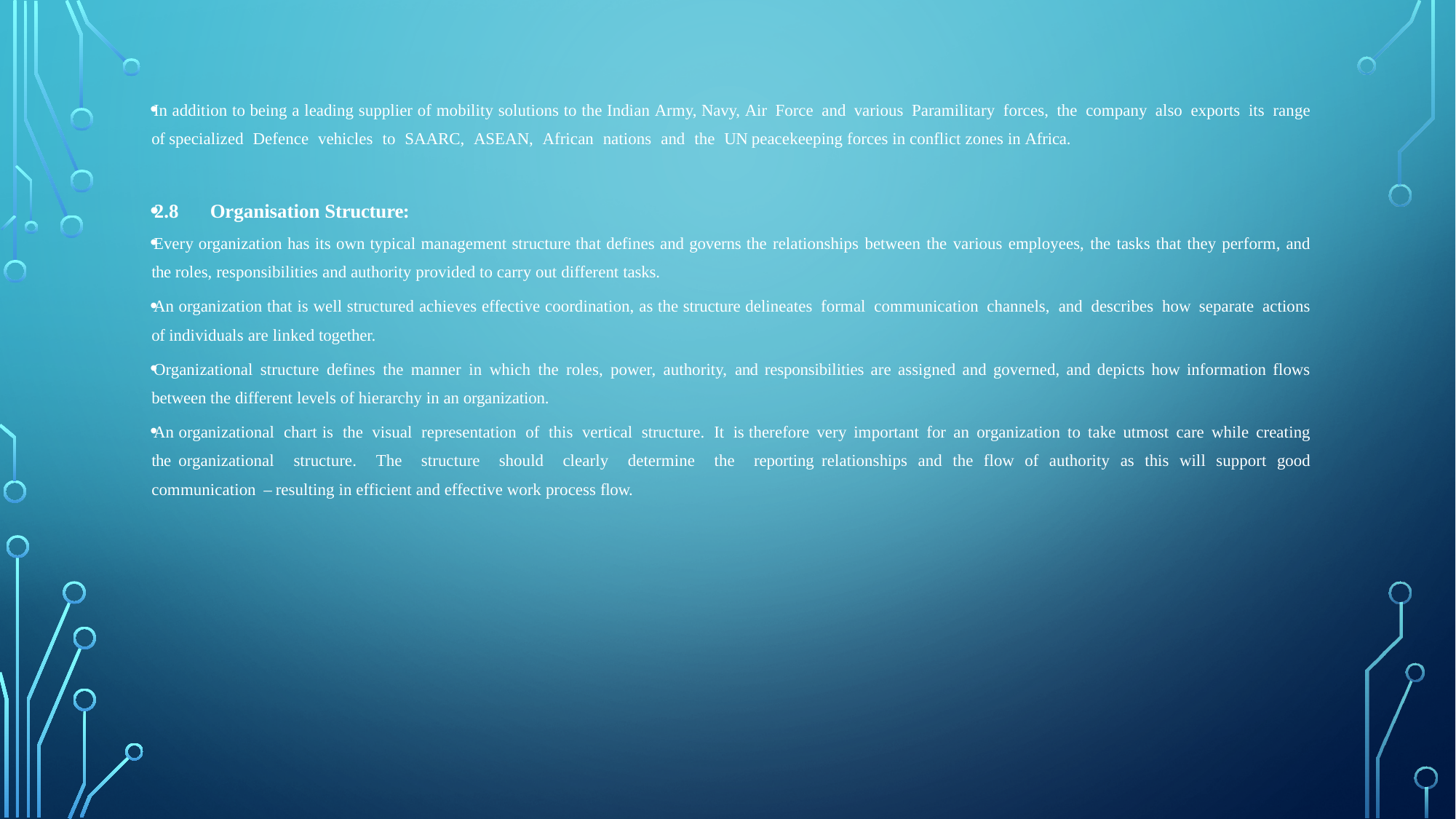

In addition to being a leading supplier of mobility solutions to the Indian Army, Navy, Air Force and various Paramilitary forces, the company also exports its range of specialized Defence vehicles to SAARC, ASEAN, African nations and the UN peacekeeping forces in conflict zones in Africa.

2.8   Organisation Structure:
Every organization has its own typical management structure that defines and governs the relationships between the various employees, the tasks that they perform, and the roles, responsibilities and authority provided to carry out different tasks.
An organization that is well structured achieves effective coordination, as the structure delineates formal communication channels, and describes how separate actions of individuals are linked together.
Organizational structure defines the manner in which the roles, power, authority, and responsibilities are assigned and governed, and depicts how information flows between the different levels of hierarchy in an organization.
An organizational chart is the visual representation of this vertical structure. It is therefore very important for an organization to take utmost care while creating the organizational  structure.  The  structure  should  clearly  determine  the  reporting relationships and the flow of authority as this will support good communication – resulting in efficient and effective work process flow.